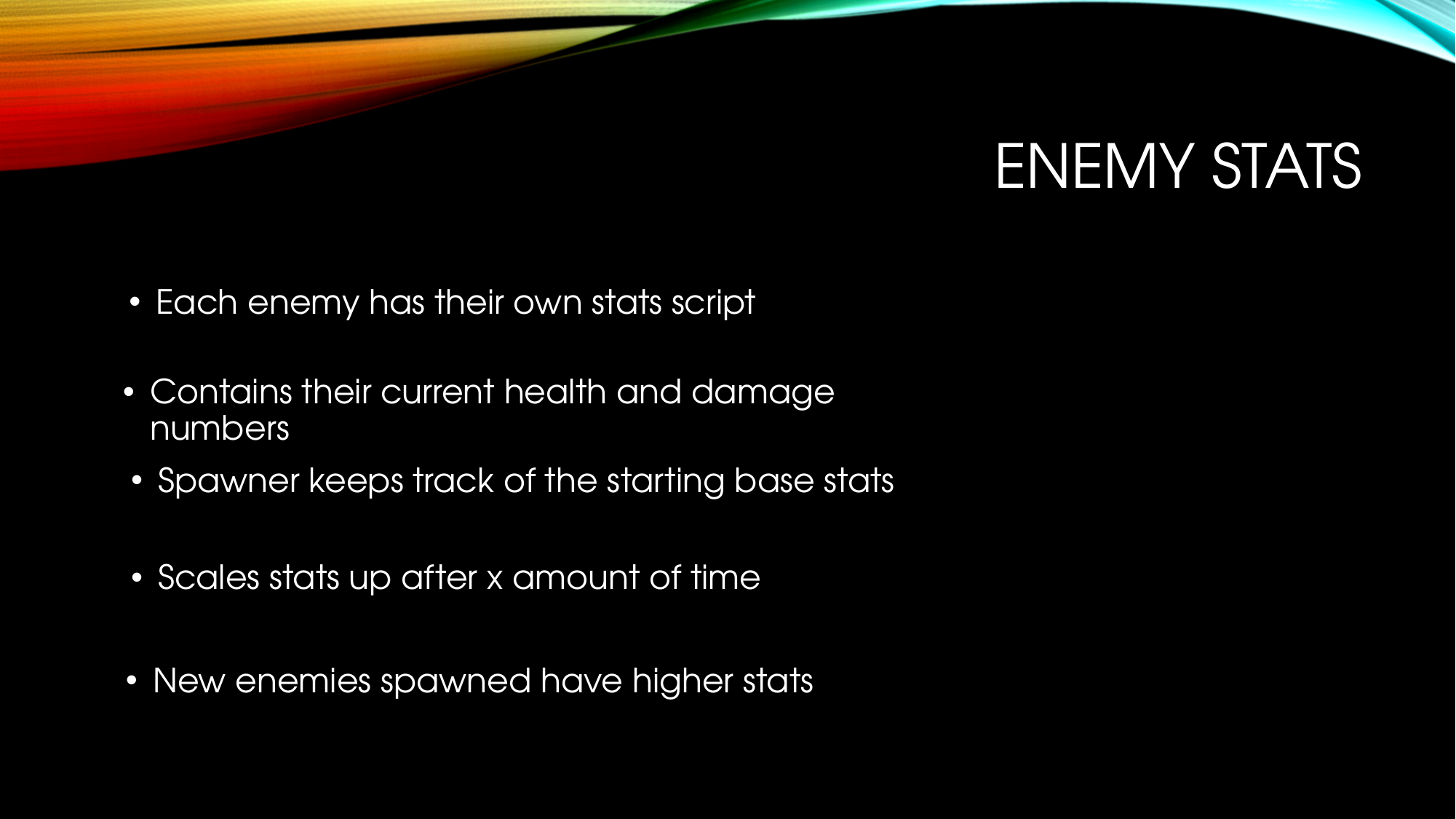

Enemy stats
Each enemy has their own stats script
Contains their current health and damage numbers
Spawner keeps track of the starting base stats
Scales stats up after x amount of time
New enemies spawned have higher stats